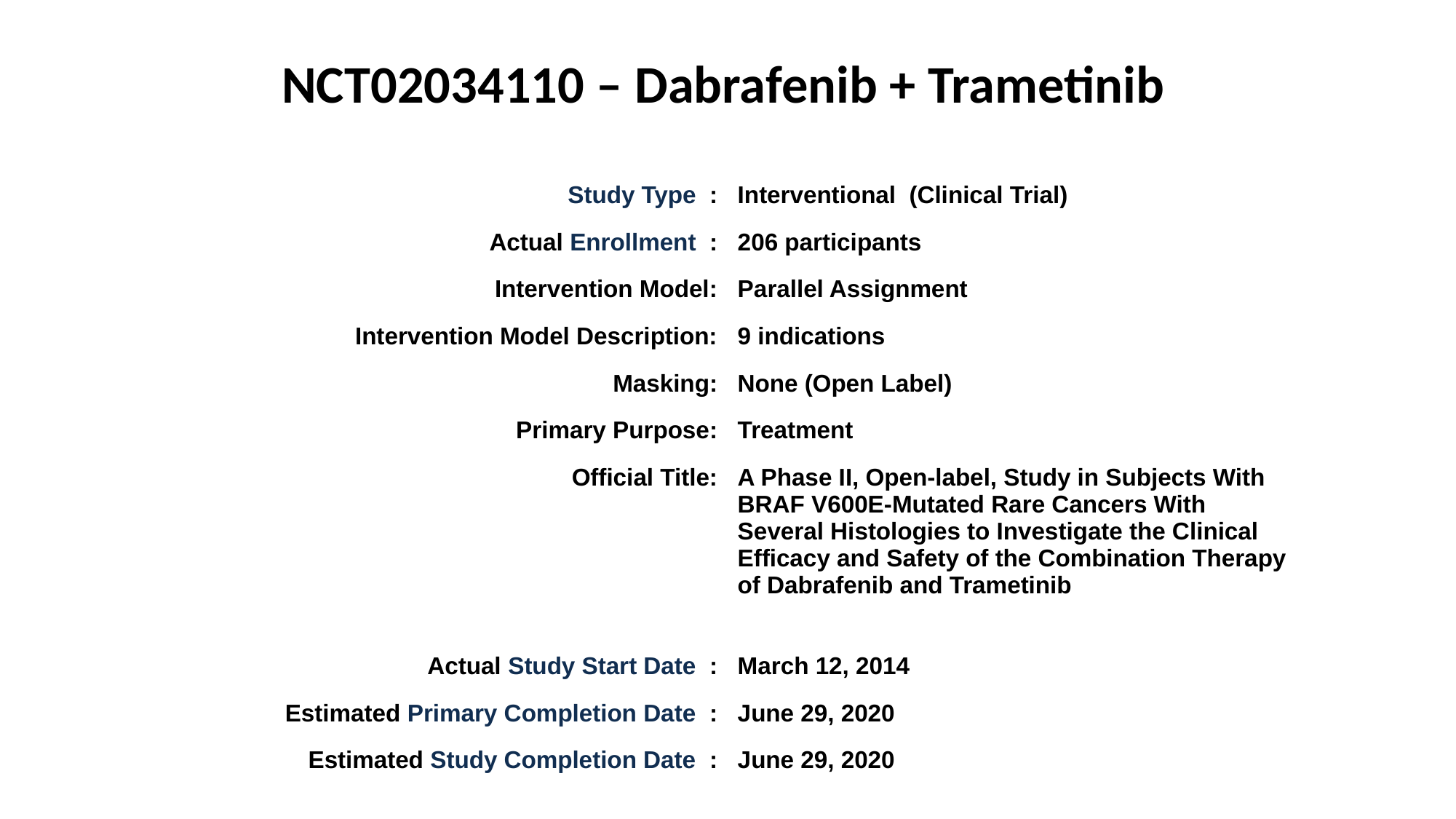

# NCT02034110 – Dabrafenib + Trametinib
| Study Type  : | Interventional  (Clinical Trial) |
| --- | --- |
| Actual Enrollment  : | 206 participants |
| Intervention Model: | Parallel Assignment |
| Intervention Model Description: | 9 indications |
| Masking: | None (Open Label) |
| Primary Purpose: | Treatment |
| Official Title: | A Phase II, Open-label, Study in Subjects With BRAF V600E-Mutated Rare Cancers With Several Histologies to Investigate the Clinical Efficacy and Safety of the Combination Therapy of Dabrafenib and Trametinib |
| Actual Study Start Date  : | March 12, 2014 |
| Estimated Primary Completion Date  : | June 29, 2020 |
| Estimated Study Completion Date  : | June 29, 2020 |